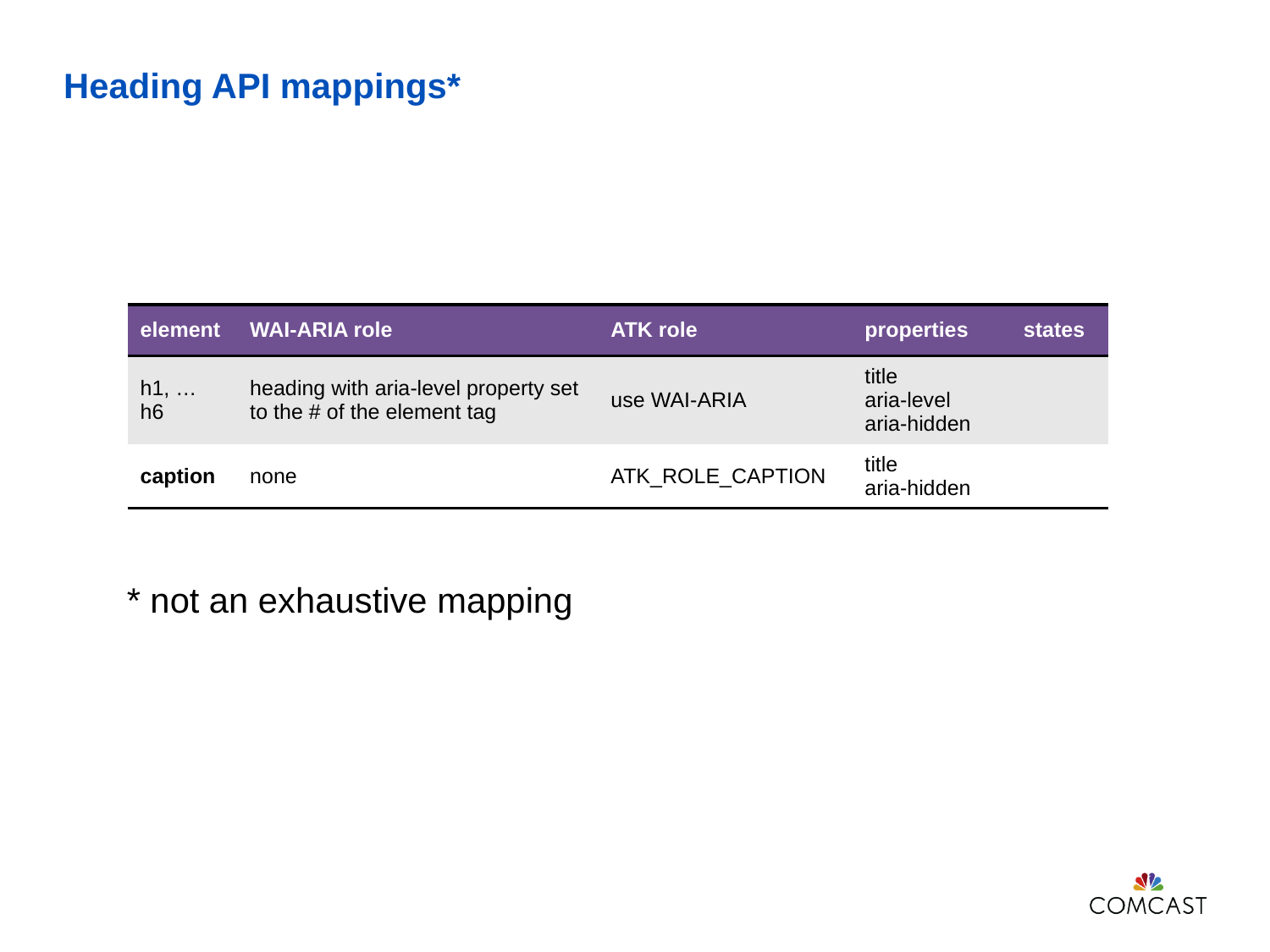

# Heading API mappings*
| element | WAI-ARIA role | ATK role | properties | states |
| --- | --- | --- | --- | --- |
| h1, … h6 | heading with aria-level property set to the # of the element tag | use WAI-ARIA | title aria-level aria-hidden |  |
| caption | none | ATK\_ROLE\_CAPTION | title aria-hidden |  |
* not an exhaustive mapping